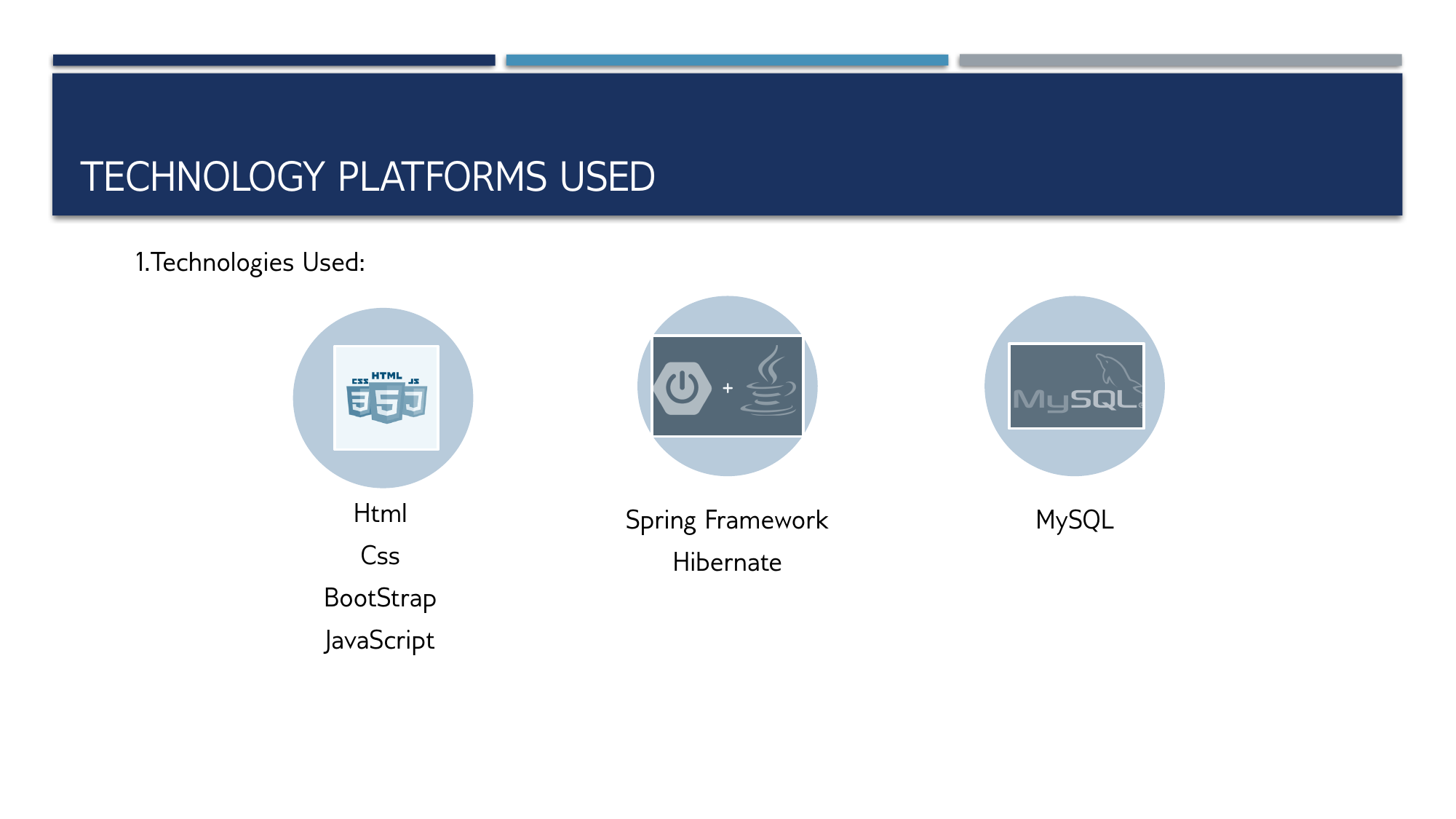

# Technology platforms used
1.Technologies Used:
Html
Css
BootStrap
JavaScript

Spring Framework
Hibernate
MySQL